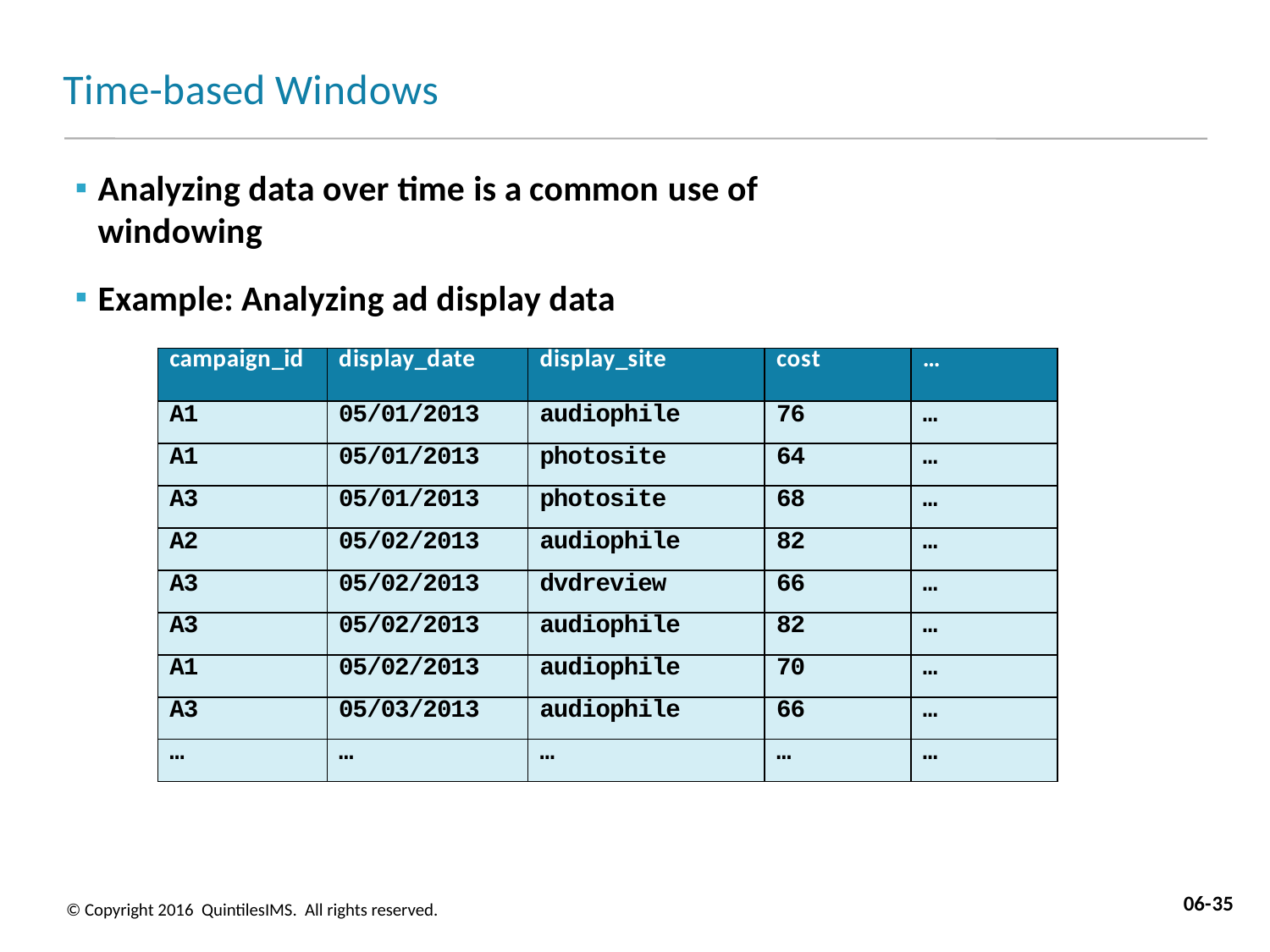

# Time-based Windows
Analyzing data over time is a common use of windowing
Example: Analyzing ad display data

ads table
| campaign\_id | display\_date | display\_site | cost | … |
| --- | --- | --- | --- | --- |
| A1 | 05/01/2013 | audiophile | 76 | … |
| A1 | 05/01/2013 | photosite | 64 | … |
| A3 | 05/01/2013 | photosite | 68 | … |
| A2 | 05/02/2013 | audiophile | 82 | … |
| A3 | 05/02/2013 | dvdreview | 66 | … |
| A3 | 05/02/2013 | audiophile | 82 | … |
| A1 | 05/02/2013 | audiophile | 70 | … |
| A3 | 05/03/2013 | audiophile | 66 | … |
| … | … | … | … | … |
06-35
© Copyright 2016  QuintilesIMS.  All rights reserved.